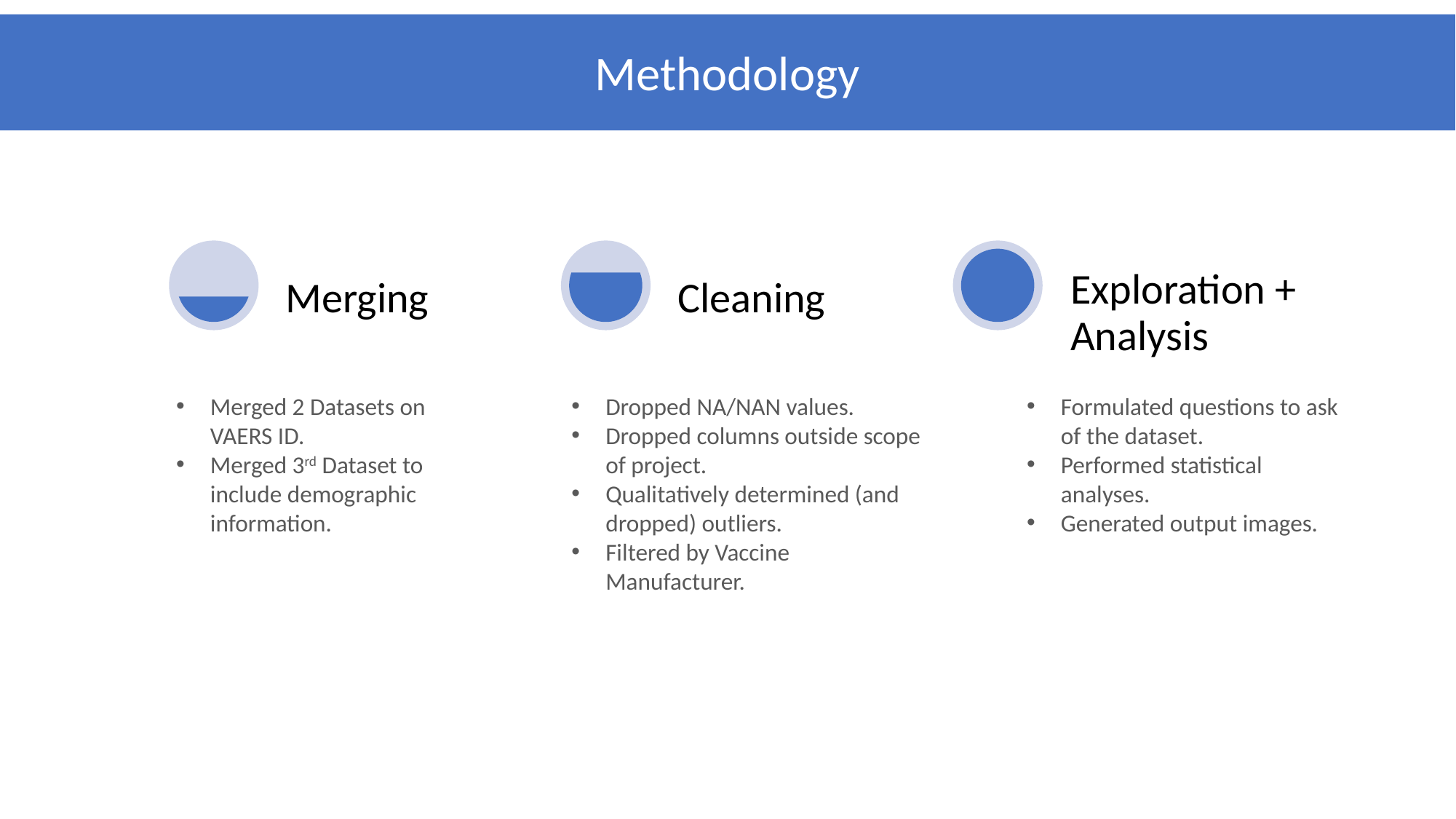

Methodology

Merging

Cleaning

Exploration + Analysis
Merged 2 Datasets on VAERS ID.
Merged 3rd Dataset to include demographic information.
Dropped NA/NAN values.
Dropped columns outside scope of project.
Qualitatively determined (and dropped) outliers.
Filtered by Vaccine Manufacturer.
Formulated questions to ask of the dataset.
Performed statistical analyses.
Generated output images.